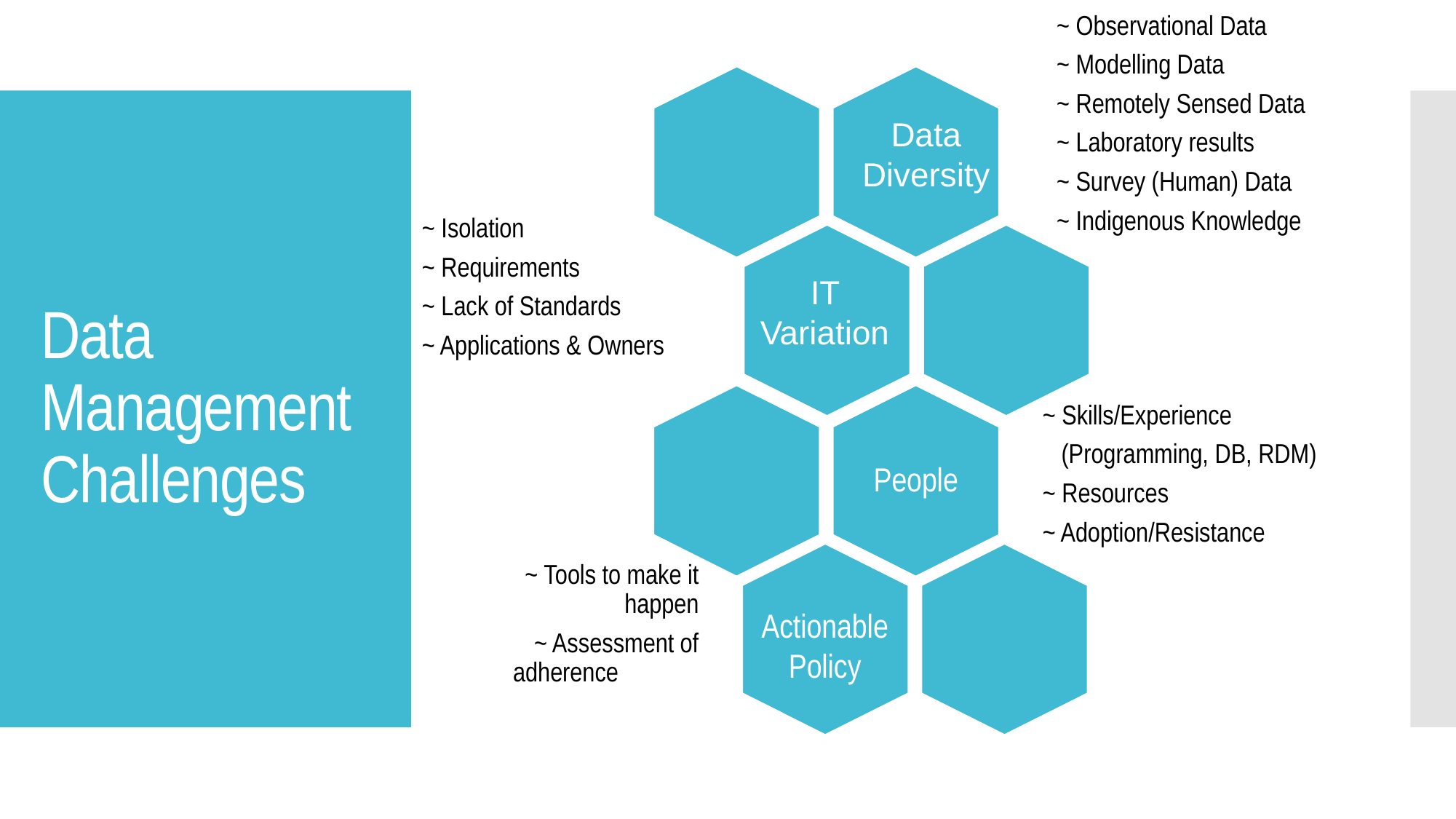

~ Observational Data
~ Modelling Data
~ Remotely Sensed Data
~ Laboratory results
~ Survey (Human) Data
~ Indigenous Knowledge

~ Isolation
~ Requirements
~ Lack of Standards
~ Applications & Owners

People

~ Skills/Experience
   (Programming, DB, RDM)
~ Resources
~ Adoption/Resistance

~ Tools to make it happen
~ Assessment of adherence

Data Diversity
# Data Management Challenges
IT Variation
Actionable Policy